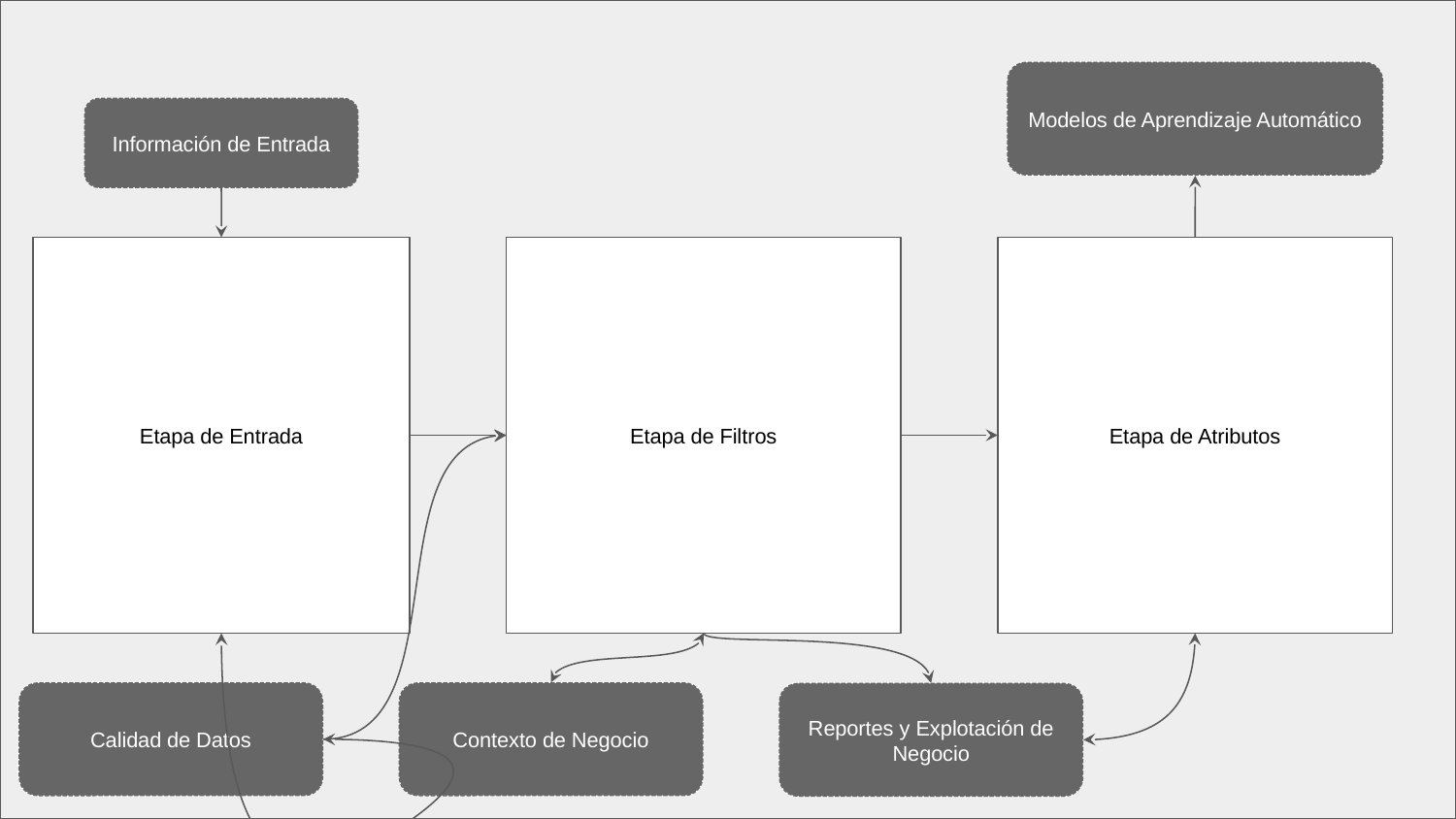

Modelos de Aprendizaje Automático
Información de Entrada
Etapa de Entrada
Etapa de Filtros
Etapa de Atributos
Calidad de Datos
Contexto de Negocio
Reportes y Explotación de Negocio